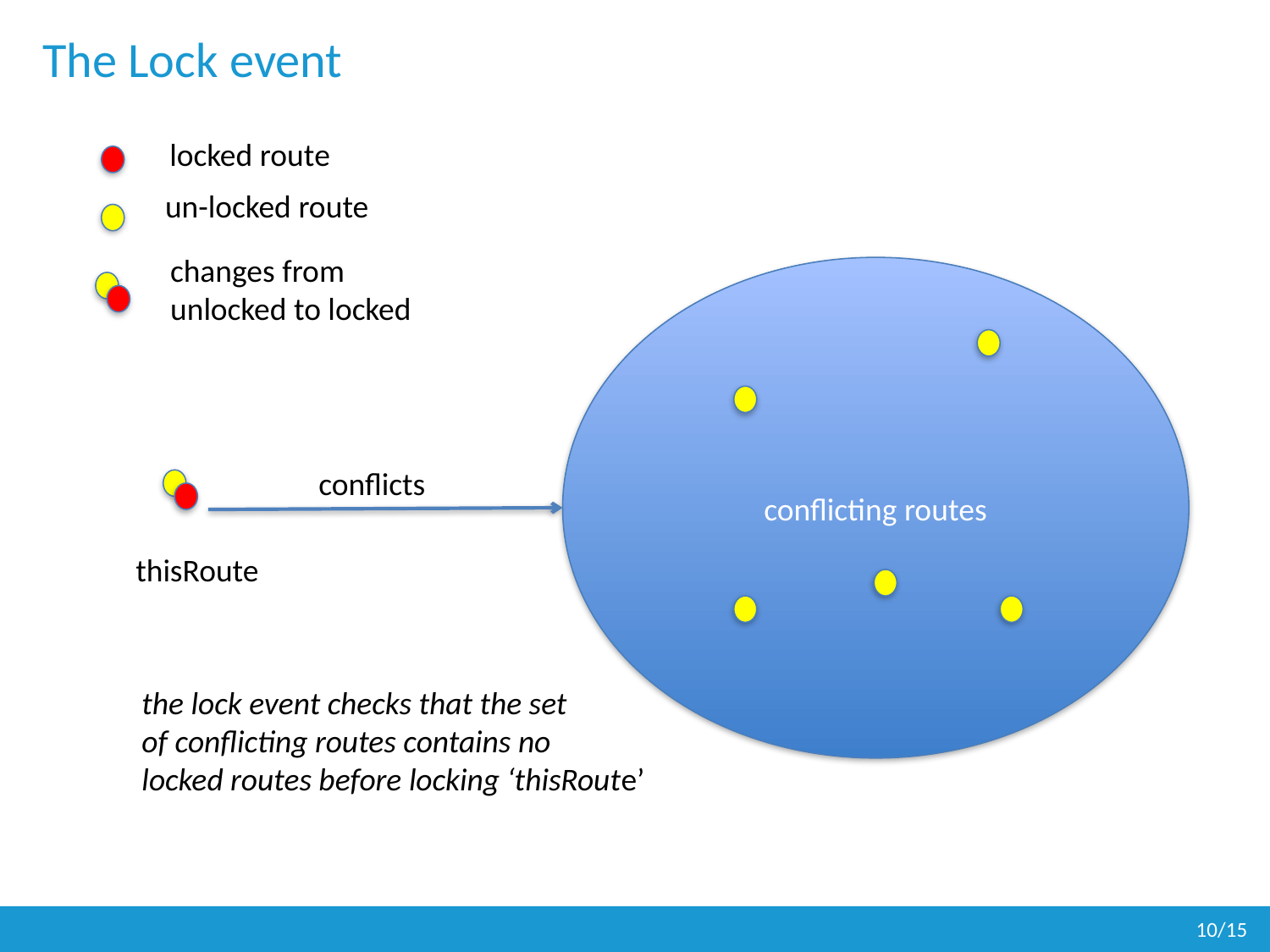

# The Lock event
locked route

un-locked route

changes from
unlocked to locked

conflicting routes

conflicts

thisRoute

the lock event checks that the set
of conflicting routes contains no
locked routes before locking ‘thisRoute’